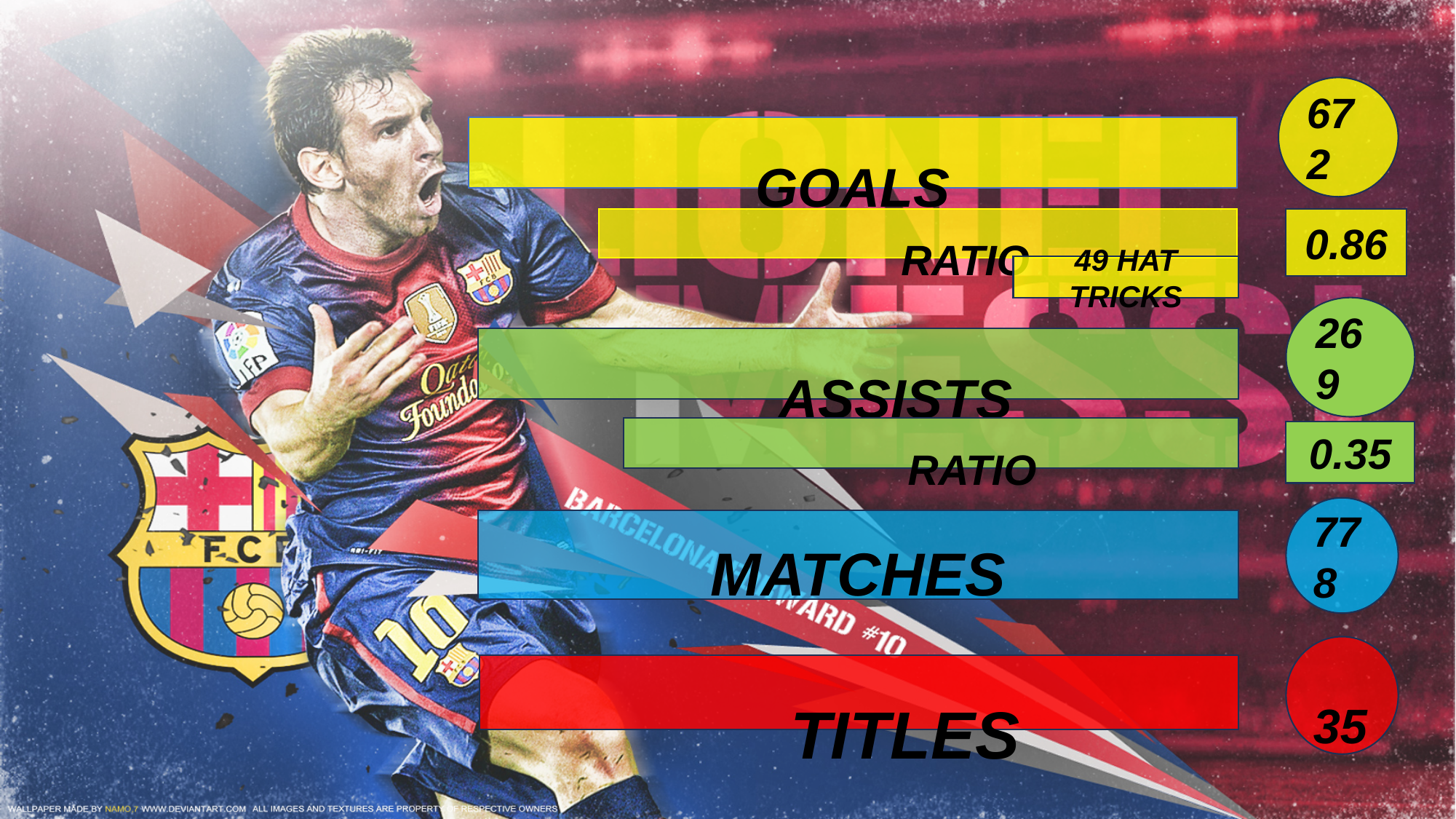

672
                                                  GOALS
                                                             RATIO
0.86
49 HAT TRICKS
269
                                                      ASSISTS
                                                          RATIO
0.35
778
                                                                                      MATCHES
 35
                                             TITLES